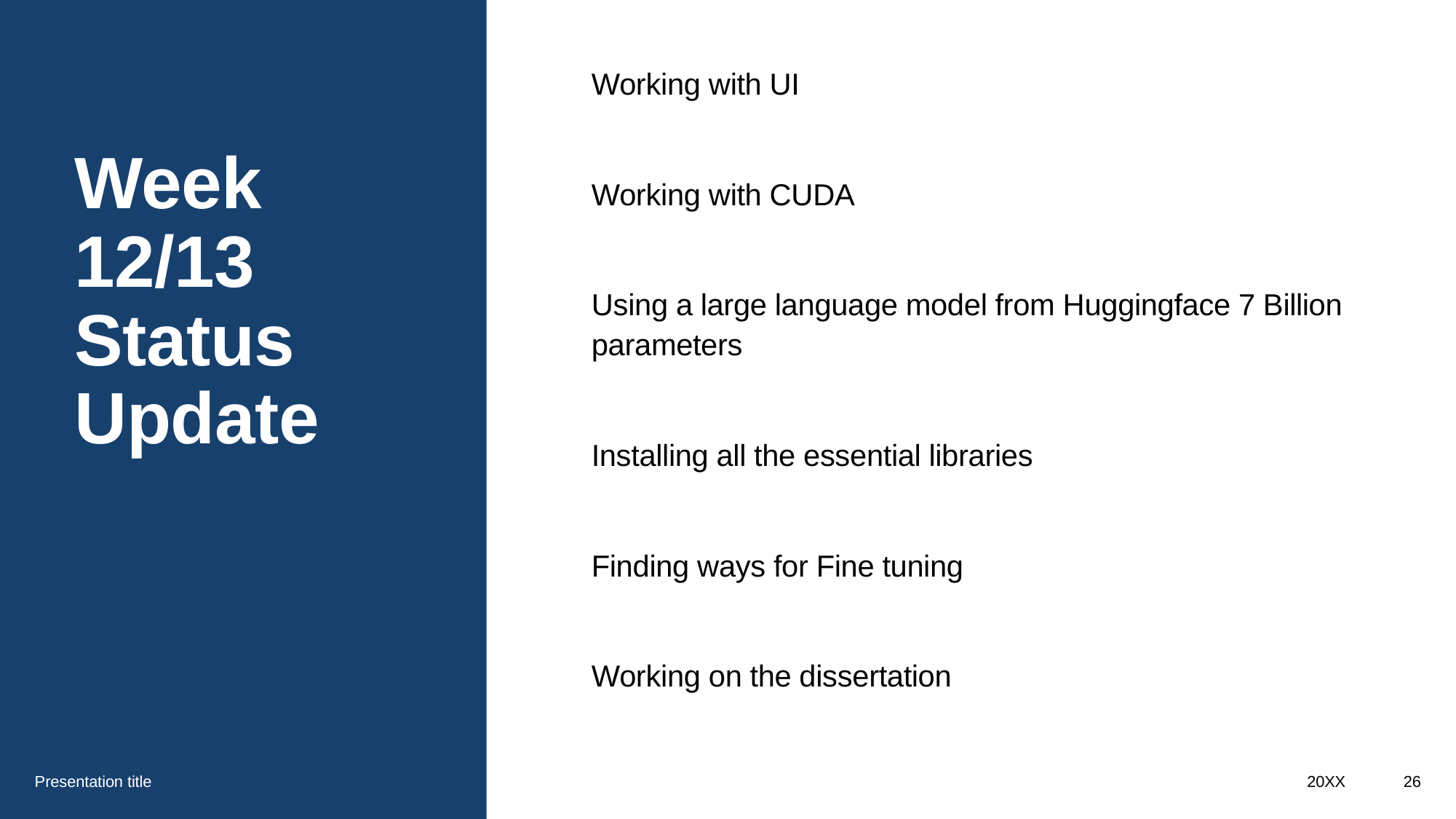

Working with UI

Working with CUDA

Using a large language model from Huggingface 7 Billion parameters

Installing all the essential libraries

Finding ways for Fine tuning

Working on the dissertation
# Week 12/13 Status Update
20XX
Presentation title
26